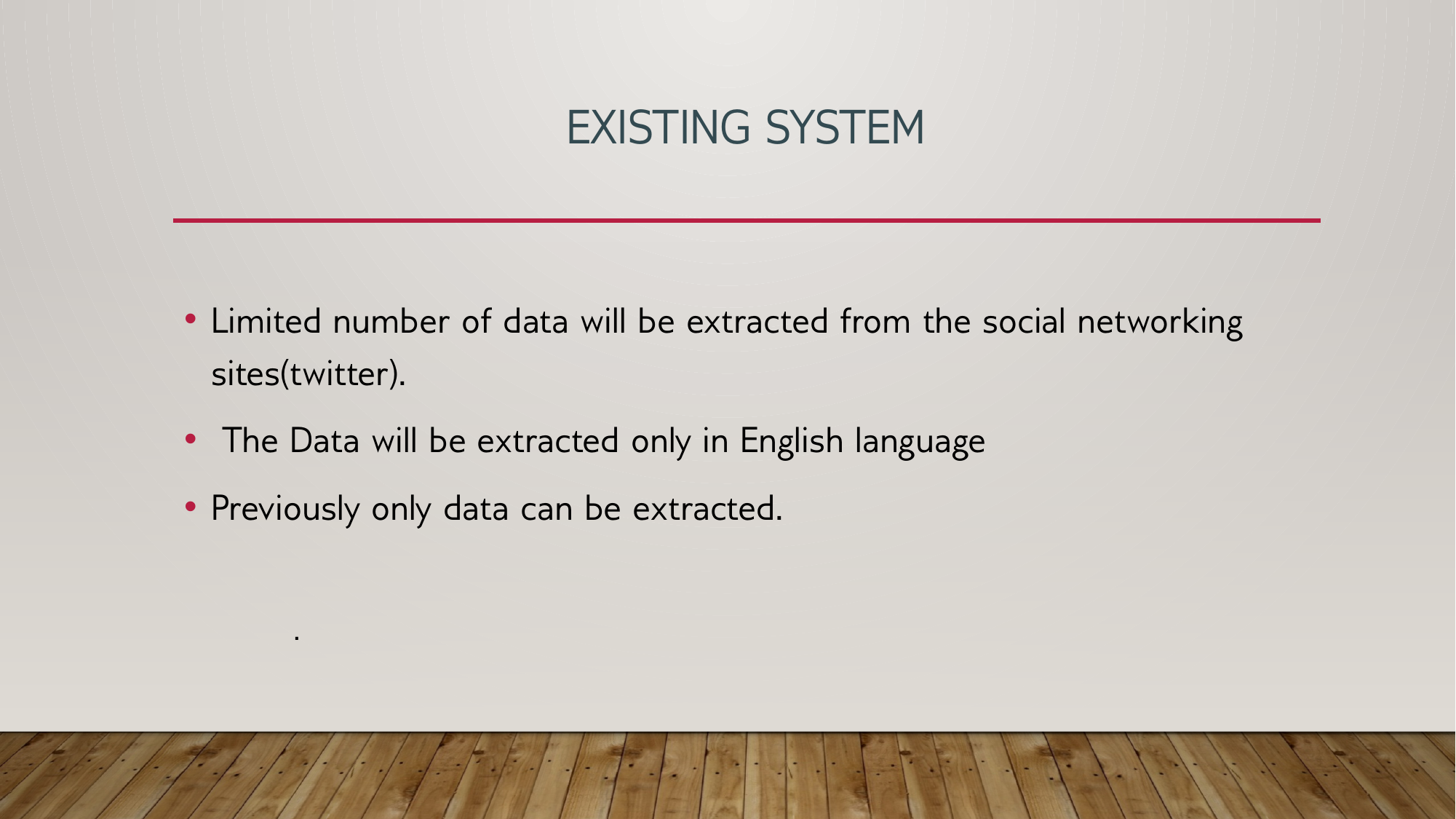

# Existing system

Limited number of data will be extracted from the social networking sites(twitter).
 The Data will be extracted only in English language
Previously only data can be extracted.

.